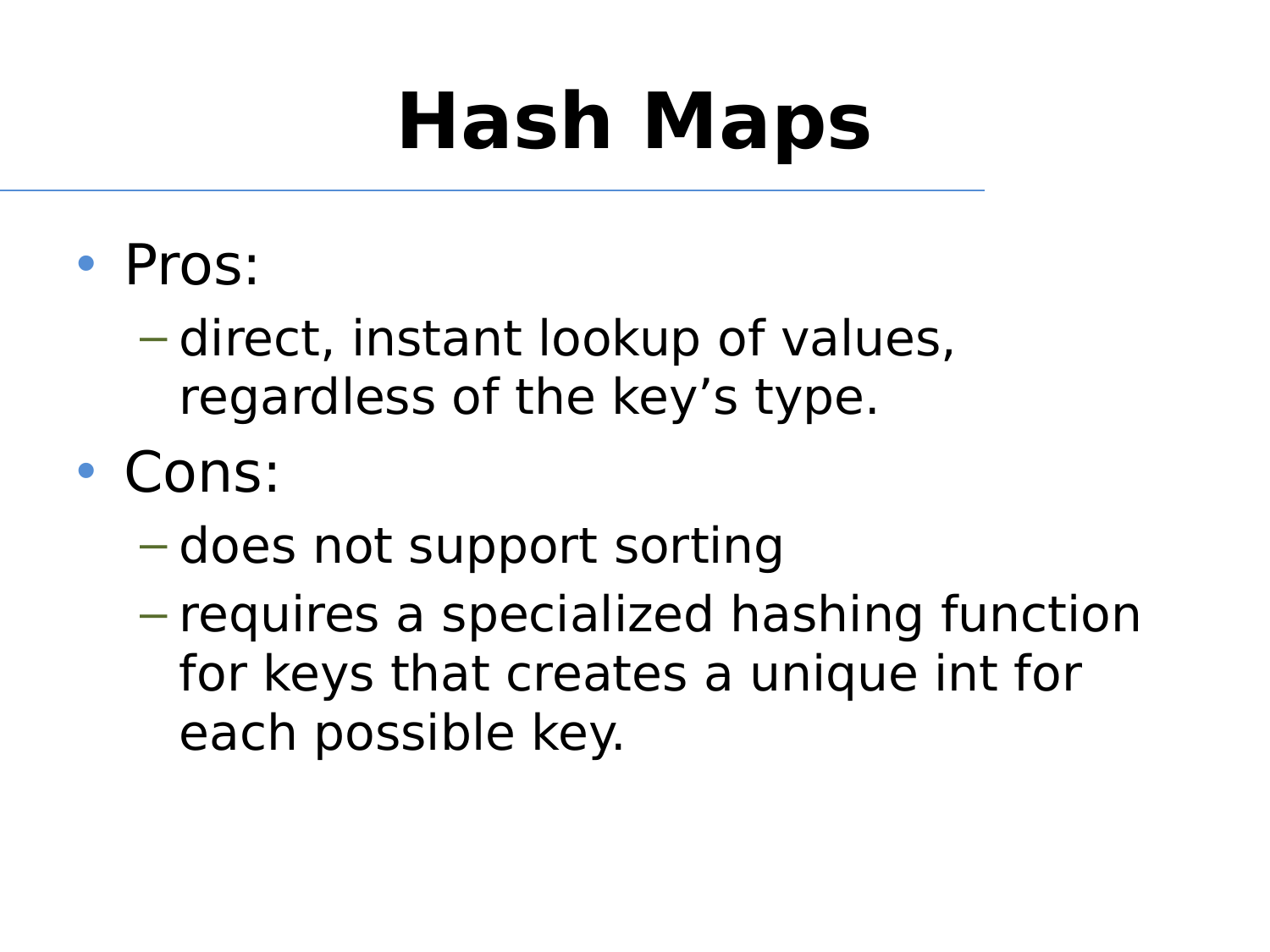

# Hash Maps
Pros:
direct, instant lookup of values, regardless of the key’s type.
Cons:
does not support sorting
requires a specialized hashing function for keys that creates a unique int for each possible key.